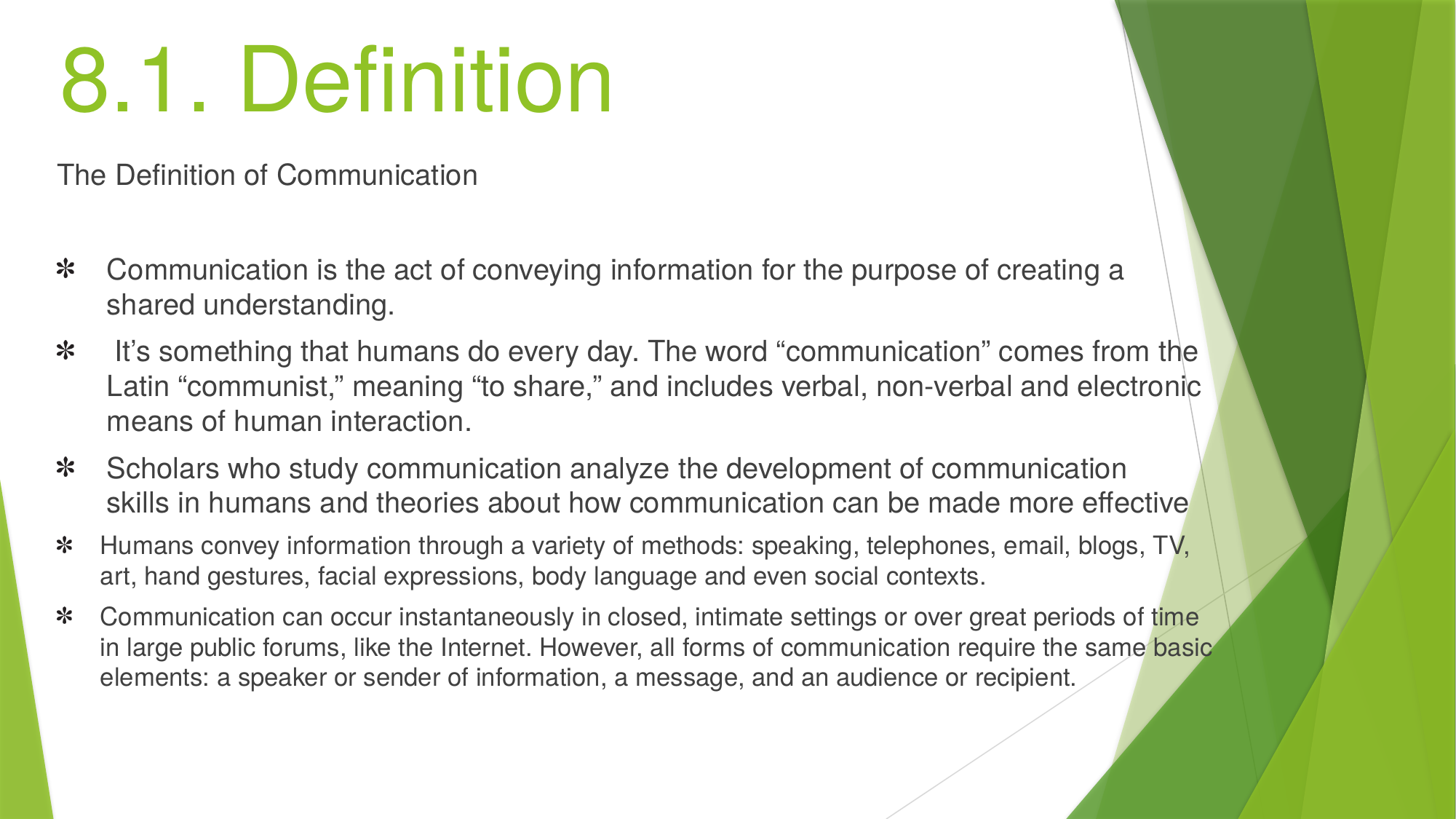

8.1. Definition
The Definition of Communication

Communication is the act of conveying information for the purpose of creating a shared understanding.
 It’s something that humans do every day. The word “communication” comes from the Latin “communist,” meaning “to share,” and includes verbal, non-verbal and electronic means of human interaction.
Scholars who study communication analyze the development of communication skills in humans and theories about how communication can be made more effective
Humans convey information through a variety of methods: speaking, telephones, email, blogs, TV, art, hand gestures, facial expressions, body language and even social contexts.
Communication can occur instantaneously in closed, intimate settings or over great periods of time in large public forums, like the Internet. However, all forms of communication require the same basic elements: a speaker or sender of information, a message, and an audience or recipient.